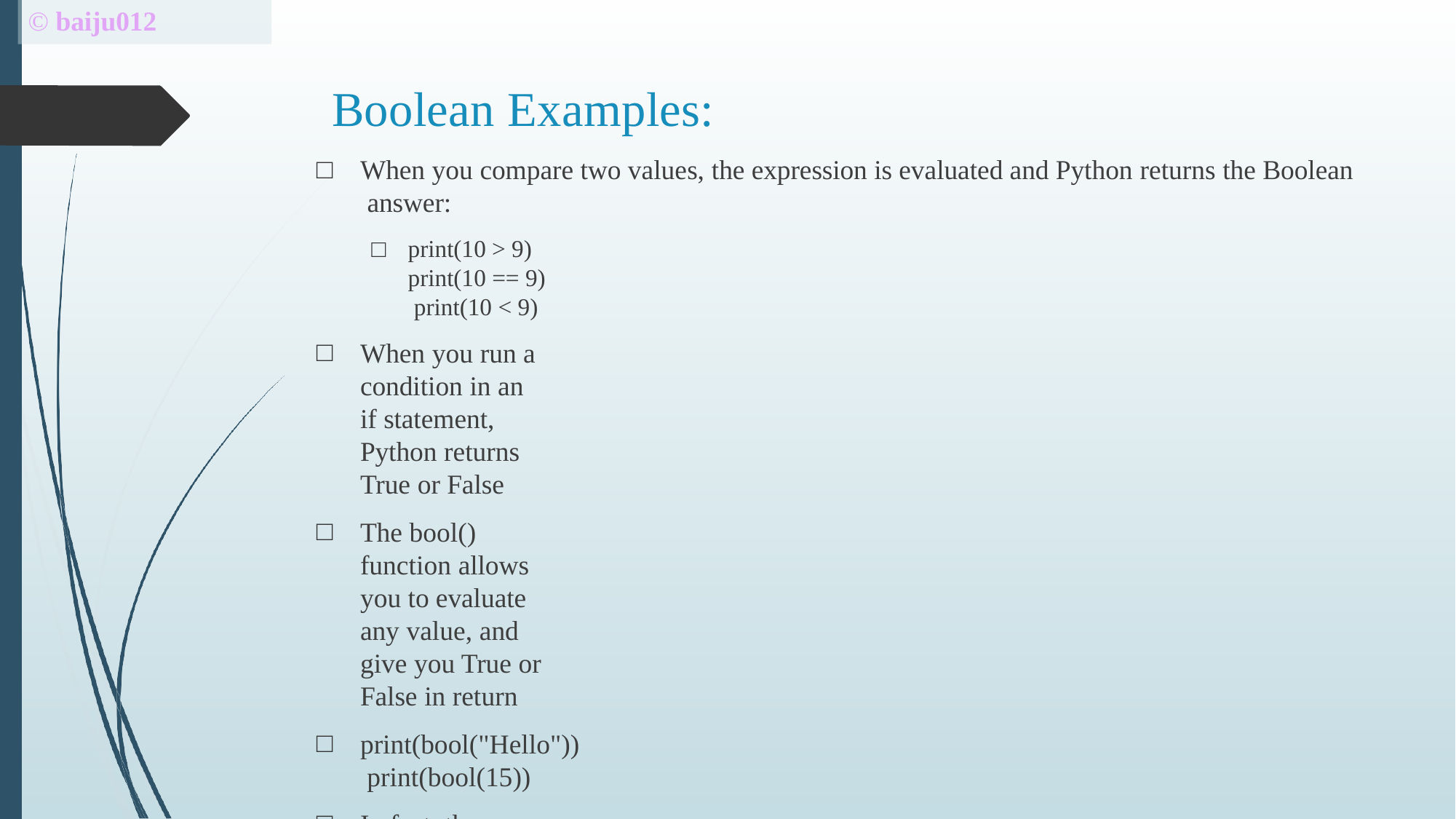

# © baiju012
Boolean Examples:
When you compare two values, the expression is evaluated and Python returns the Boolean  answer:
□	print(10 > 9)  print(10 == 9)  print(10 < 9)
When you run a condition in an if statement, Python returns True or False
The bool() function allows you to evaluate any value, and give you True or False in return
print(bool("Hello"))  print(bool(15))
In fact, there are not many values that evaluate to False, except empty values, such
as (), [], {}, "", the number 0, and the value None. And of course the value False evaluates  to False.